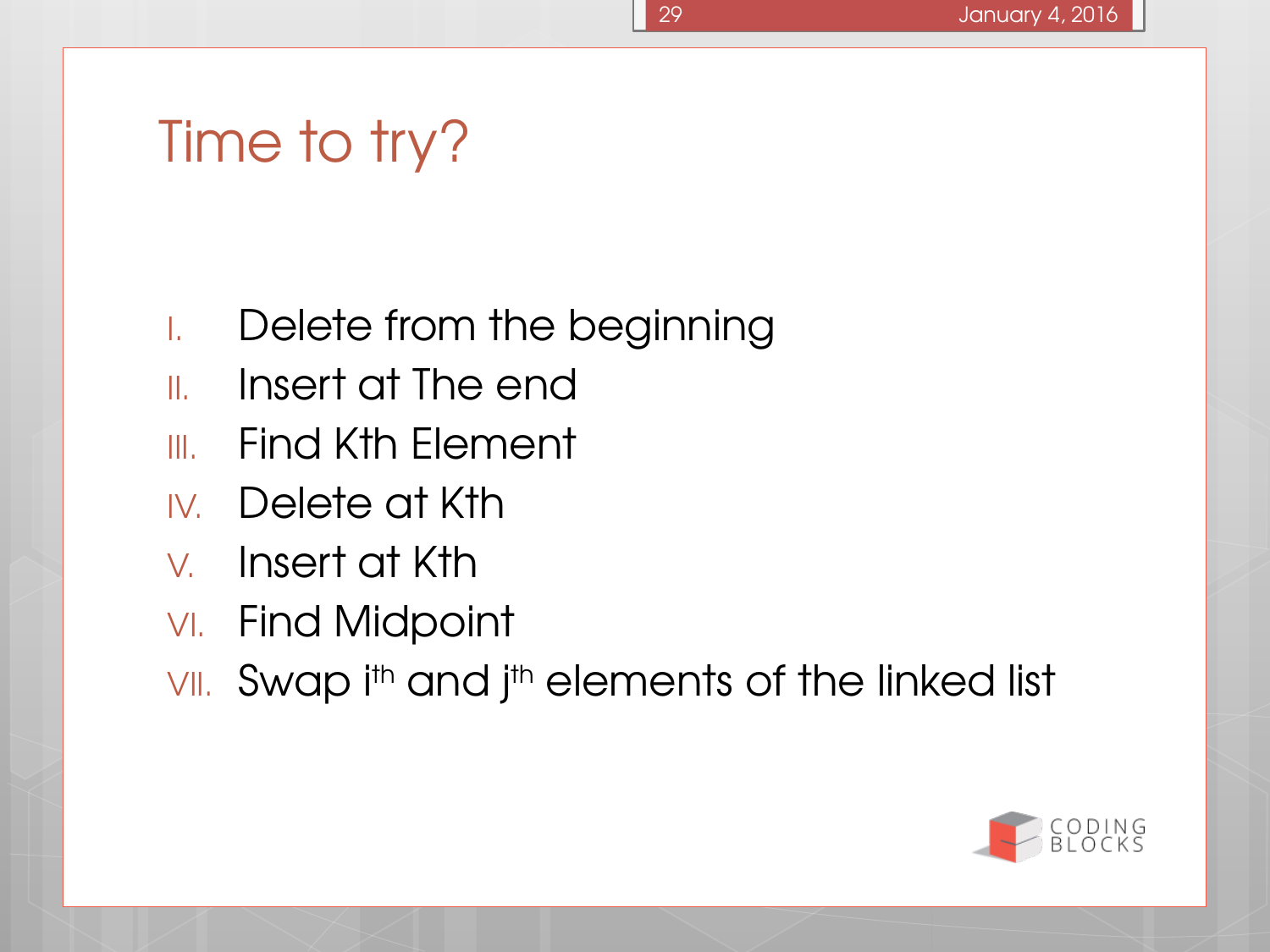

January 4, 2016
29
# Time to try?
Delete from the beginning
Insert at The end
Find Kth Element
Delete at Kth
Insert at Kth
Find Midpoint
Swap ith and jth elements of the linked list